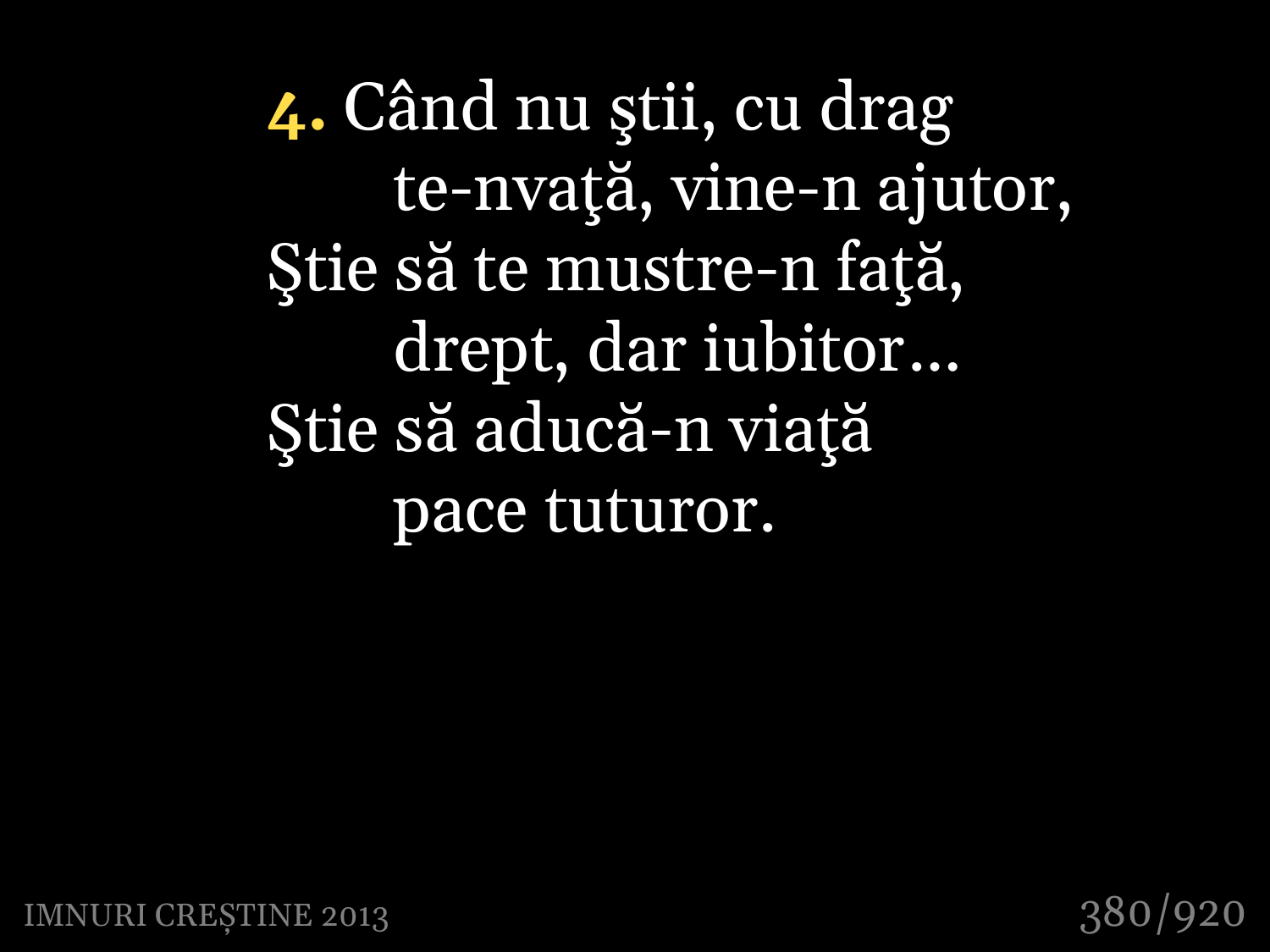

4. Când nu ştii, cu drag
	te-nvaţă, vine-n ajutor,
Ştie să te mustre-n faţă,
	drept, dar iubitor…
Ştie să aducă-n viaţă
	pace tuturor.
380/920
IMNURI CREȘTINE 2013